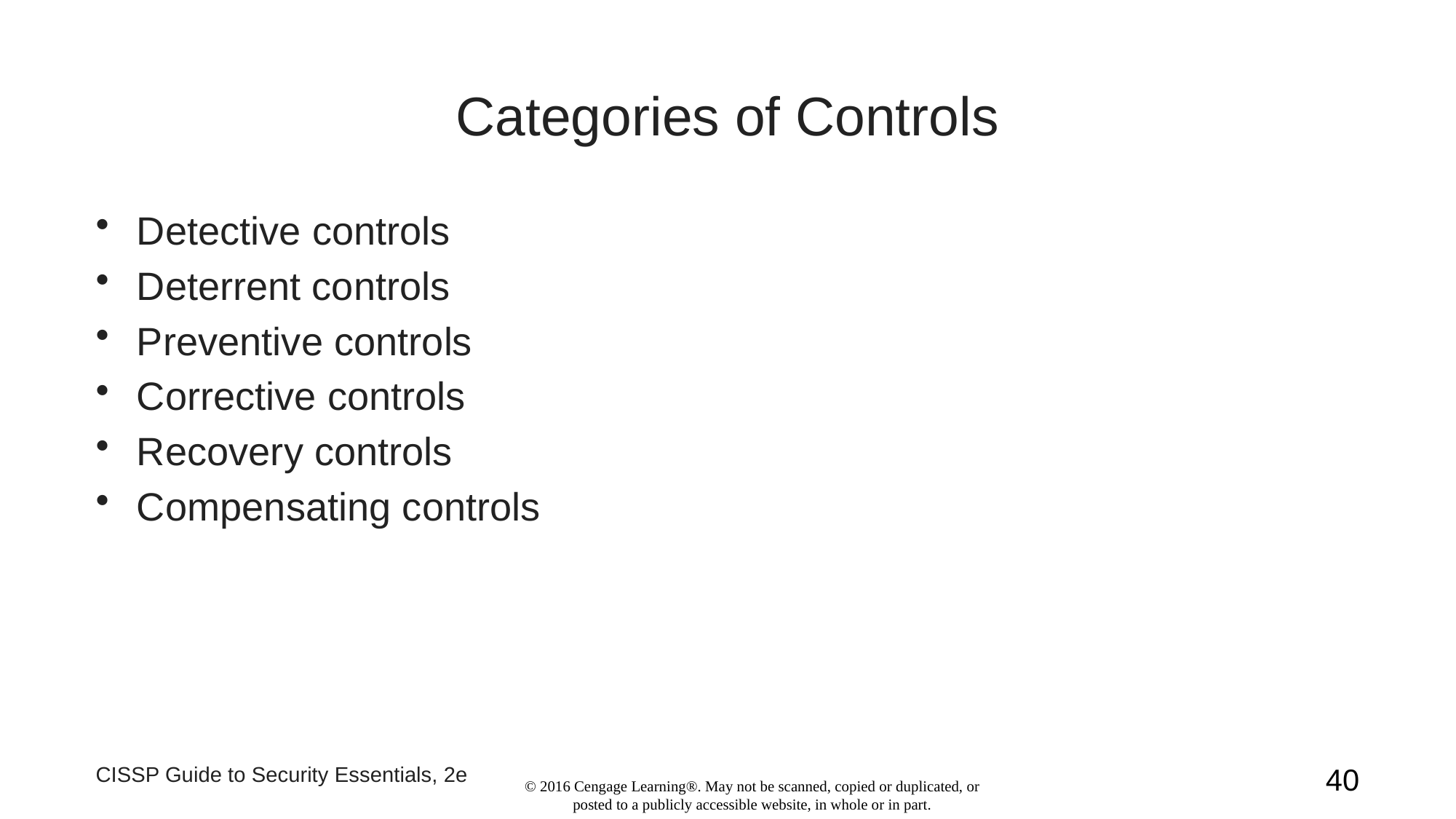

# Categories of Controls
Detective controls
Deterrent controls
Preventive controls
Corrective controls
Recovery controls
Compensating controls
CISSP Guide to Security Essentials, 2e
40
© 2016 Cengage Learning®. May not be scanned, copied or duplicated, or posted to a publicly accessible website, in whole or in part.